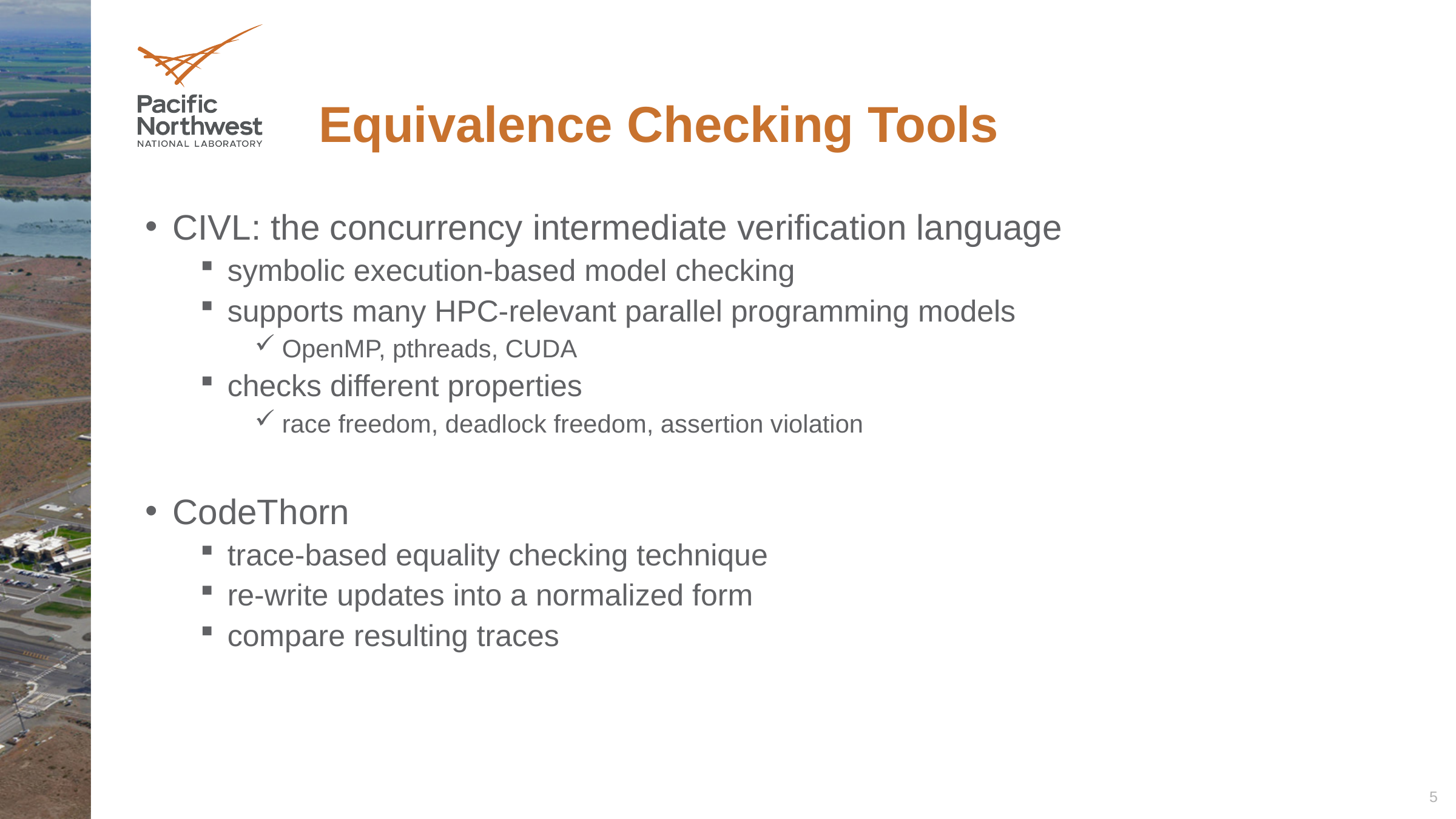

# Equivalence Checking Tools
CIVL: the concurrency intermediate verification language
symbolic execution-based model checking
supports many HPC-relevant parallel programming models
OpenMP, pthreads, CUDA
checks different properties
race freedom, deadlock freedom, assertion violation

CodeThorn
trace-based equality checking technique
re-write updates into a normalized form
compare resulting traces
5